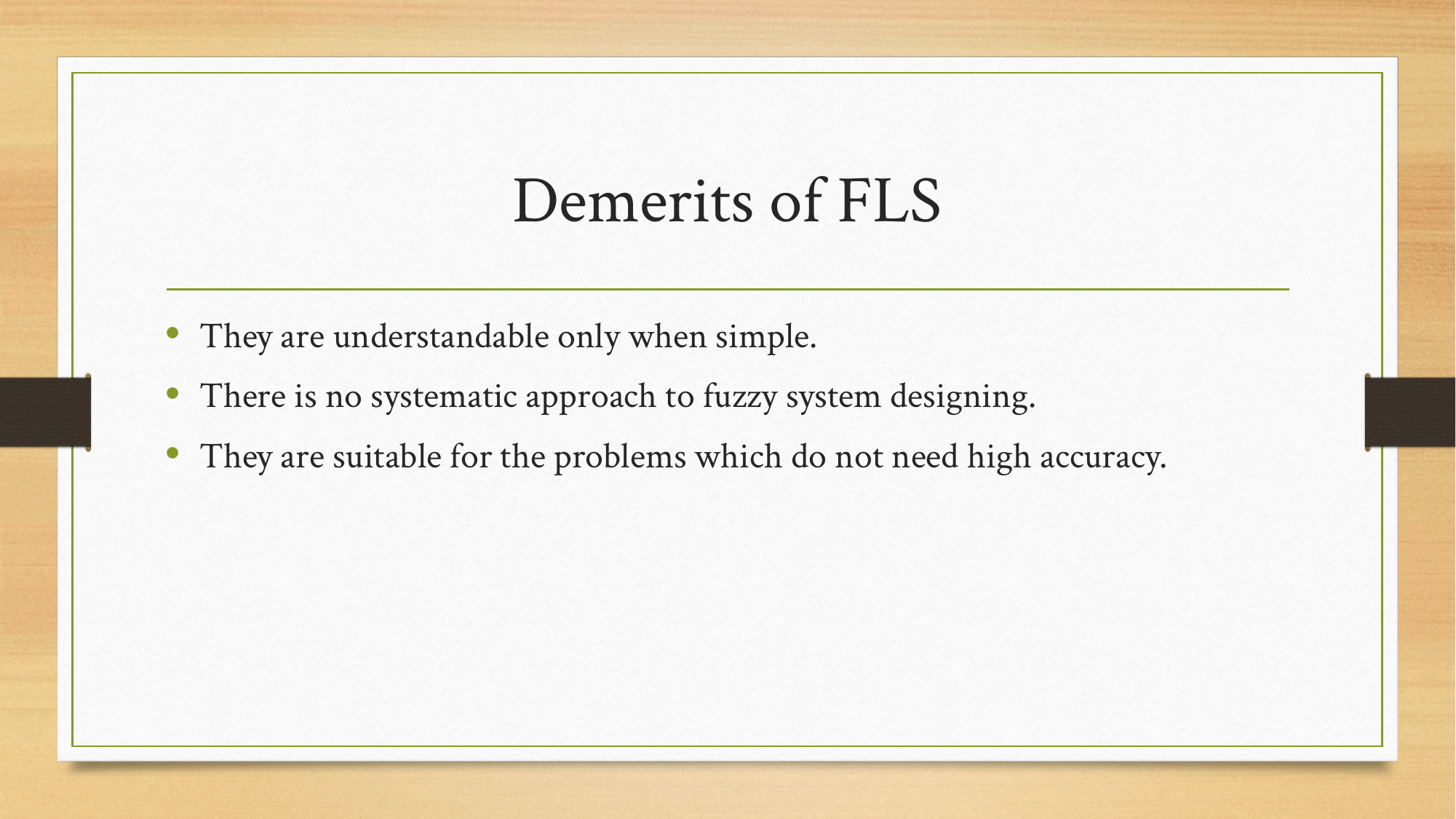

# Demerits of FLS
They are understandable only when simple.
There is no systematic approach to fuzzy system designing.
They are suitable for the problems which do not need high accuracy.